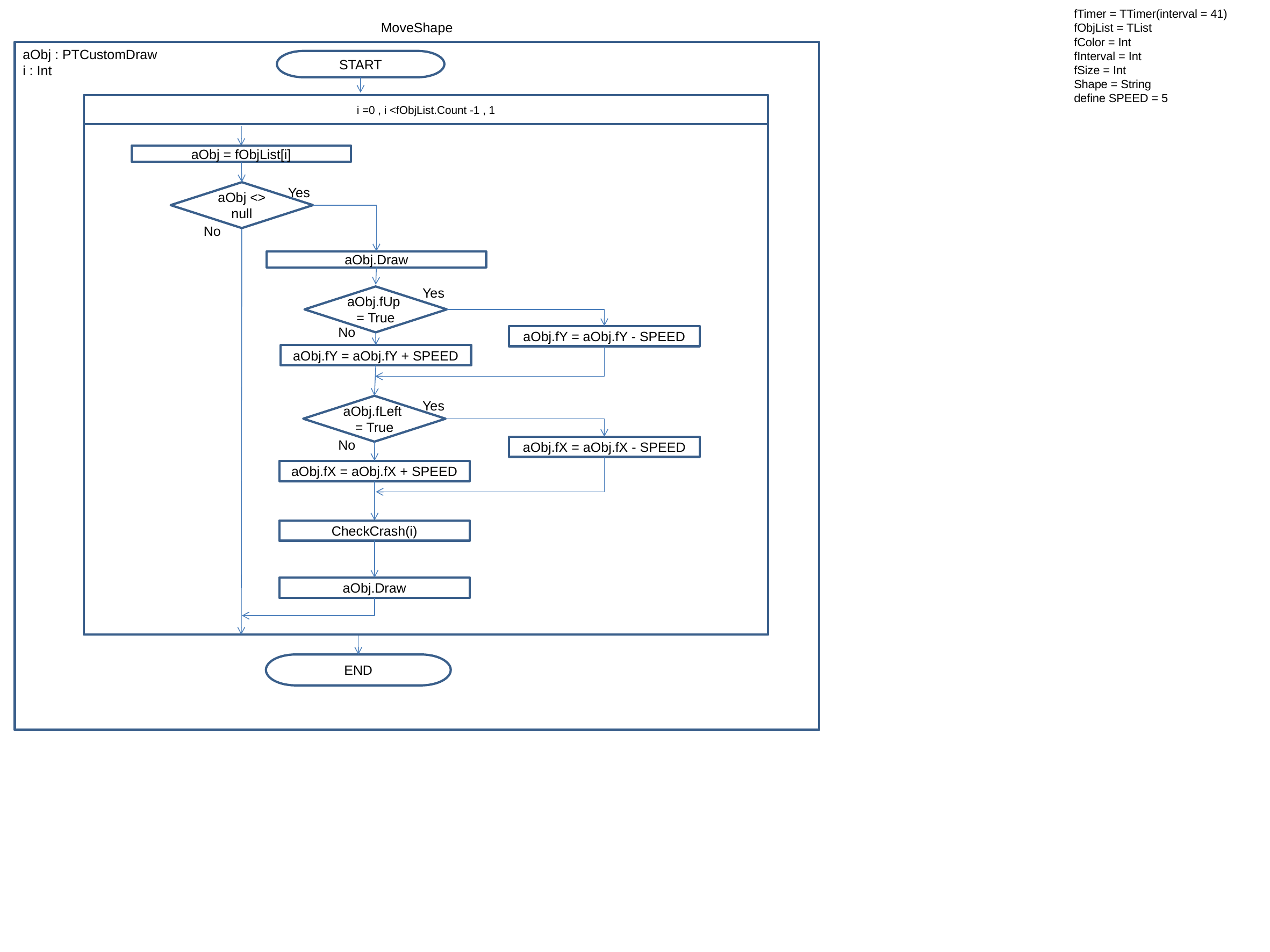

fTimer = TTimer(interval = 41)
fObjList = TList
fColor = Int
fInterval = Int
fSize = Int
Shape = String
define SPEED = 5
MoveShape

aObj : PTCustomDraw
i : Int
START
i =0 , i <fObjList.Count -1 , 1

aObj = fObjList[i]
aObj <> null
Yes
No
aObj.Draw
Yes
aObj.fUp
= True
No
aObj.fY = aObj.fY - SPEED
aObj.fY = aObj.fY + SPEED
aObj.fLeft
= True
Yes
No
aObj.fX = aObj.fX - SPEED
aObj.fX = aObj.fX + SPEED
CheckCrash(i)
aObj.Draw
END